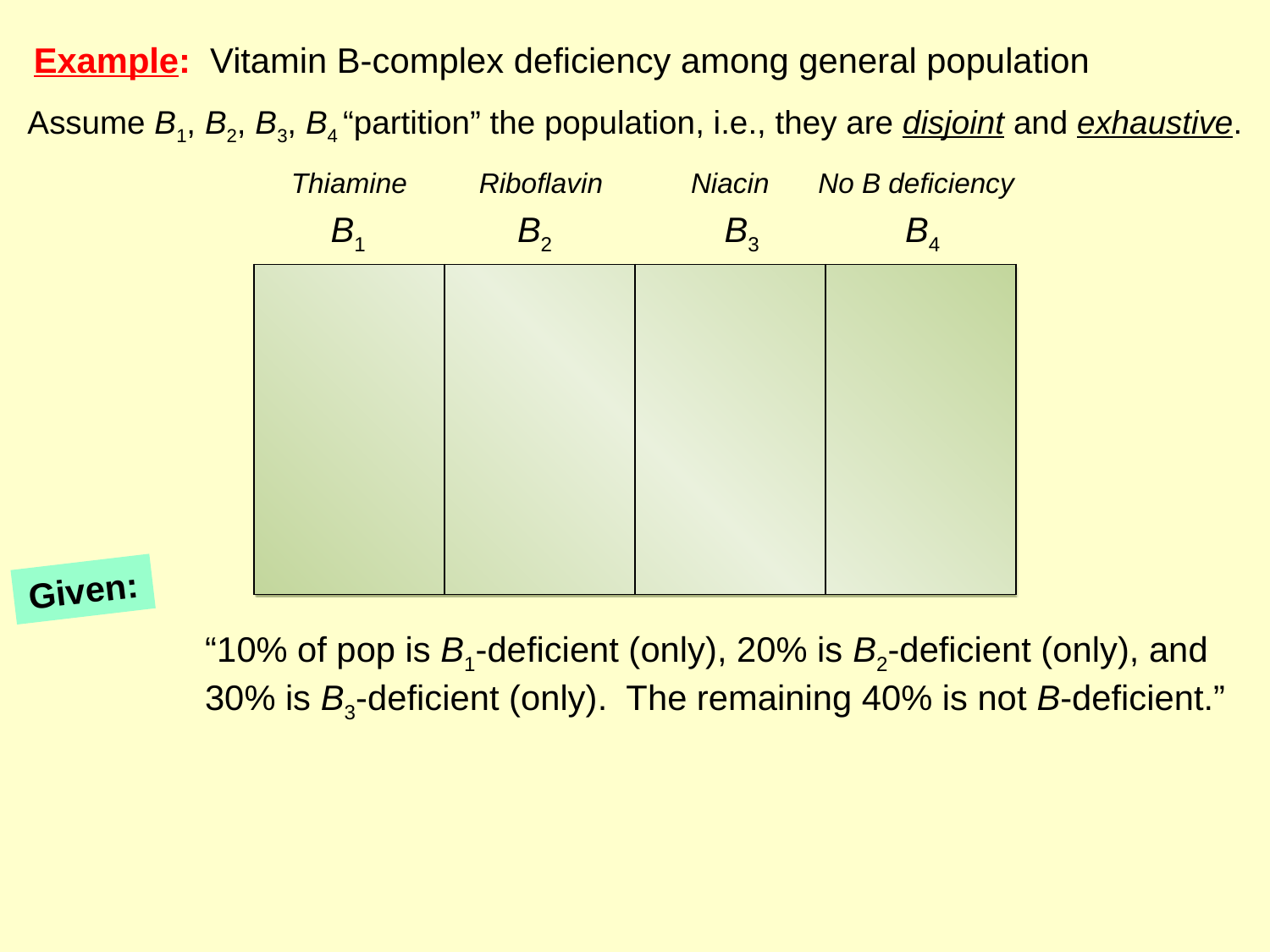

Example:  Vitamin B-complex deficiency among general population
Assume B1, B2, B3, B4 “partition” the population, i.e., they are disjoint and exhaustive.
Thiamine
B1
Riboflavin
B2
Niacin
B3
No B deficiency
B4

|  |  |  |  |
| --- | --- | --- | --- |
Given:
“10% of pop is B1-deficient (only), 20% is B2-deficient (only), and 30% is B3-deficient (only).  The remaining 40% is not B-deficient.”